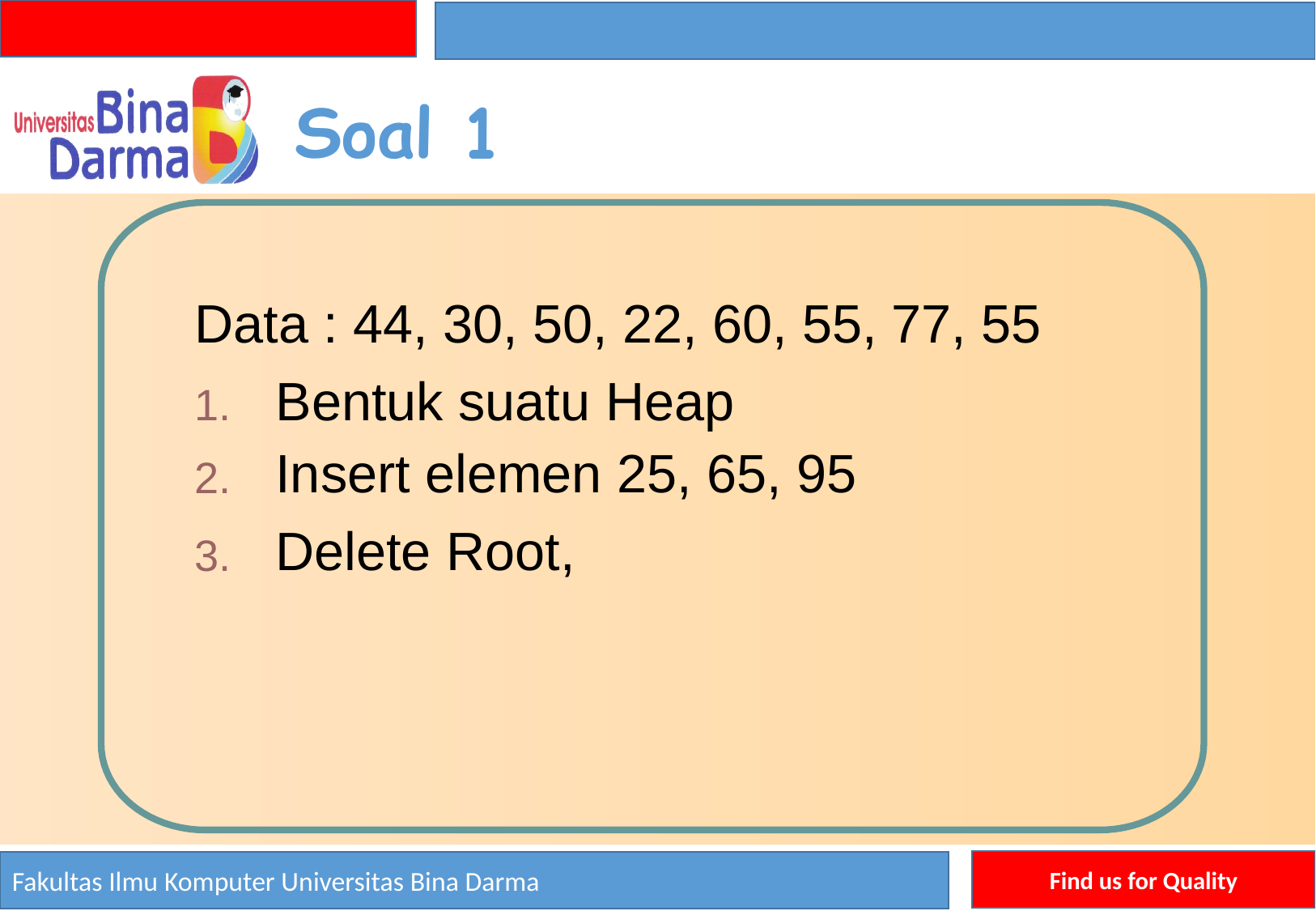

Soal 1

Data : 44, 30, 50, 22, 60, 55, 77, 55
Bentuk suatu Heap
Insert elemen 25, 65, 95
Delete Root,
1.
2.
3.